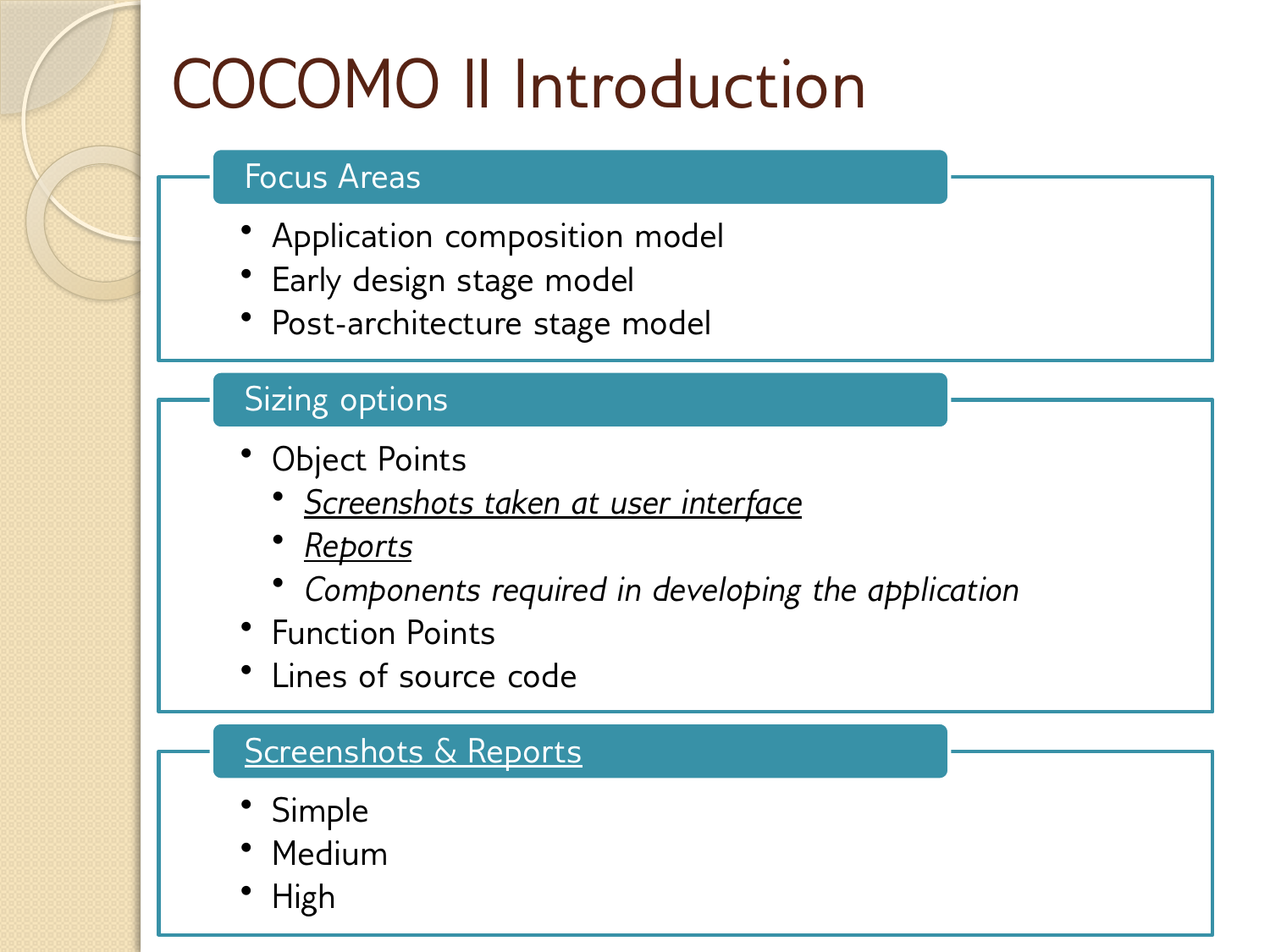

# COCOMO II Introduction
Application composition model
Early design stage model
Post-architecture stage model
Focus Areas
Object Points
Screenshots taken at user interface
Reports
Components required in developing the application
Function Points
Lines of source code
Sizing options
Simple
Medium
High
Screenshots & Reports